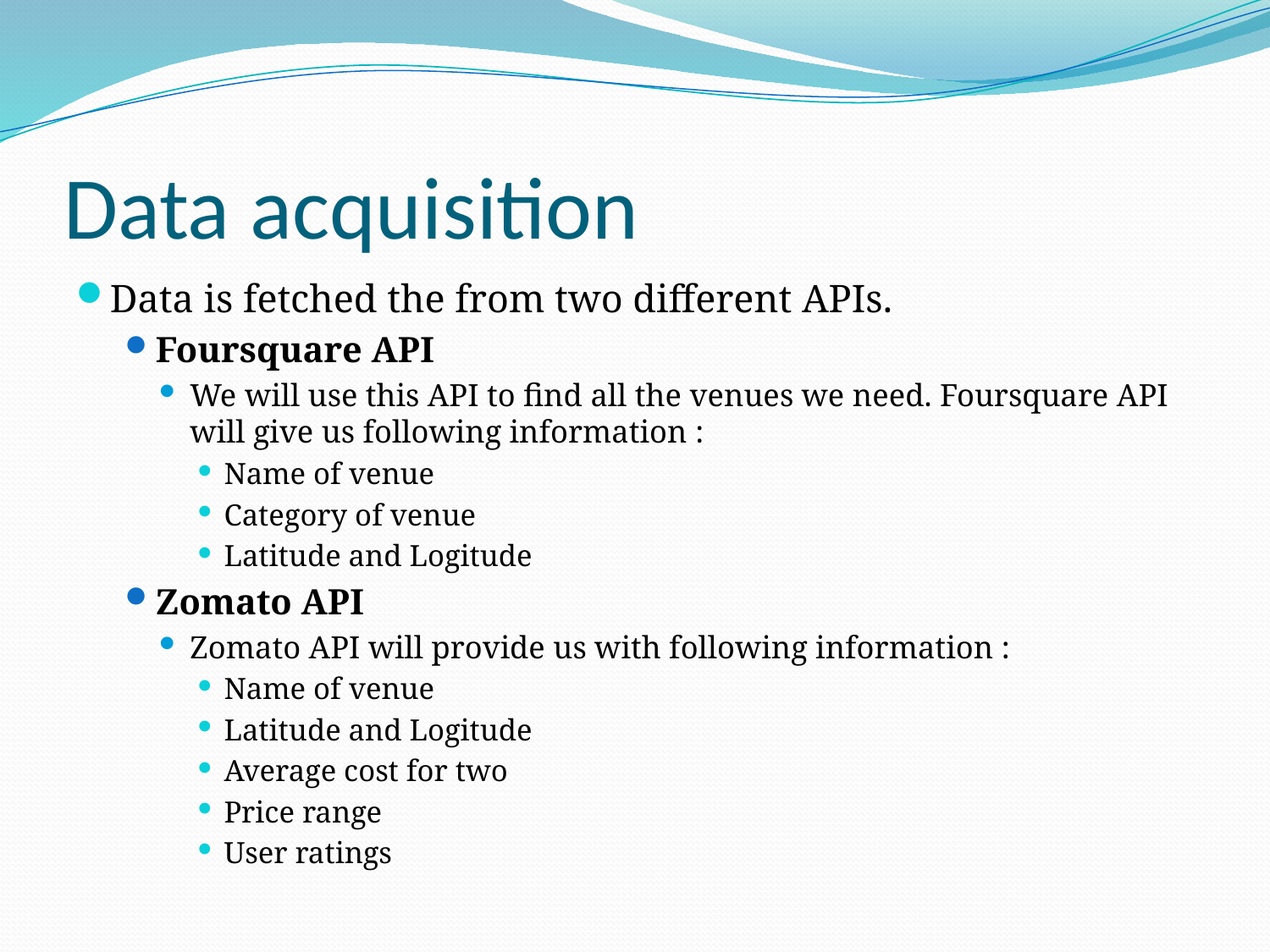

# Data acquisition
Data is fetched the from two different APIs.
Foursquare API
We will use this API to find all the venues we need. Foursquare API will give us following information :
Name of venue
Category of venue
Latitude and Logitude
Zomato API
Zomato API will provide us with following information :
Name of venue
Latitude and Logitude
Average cost for two
Price range
User ratings